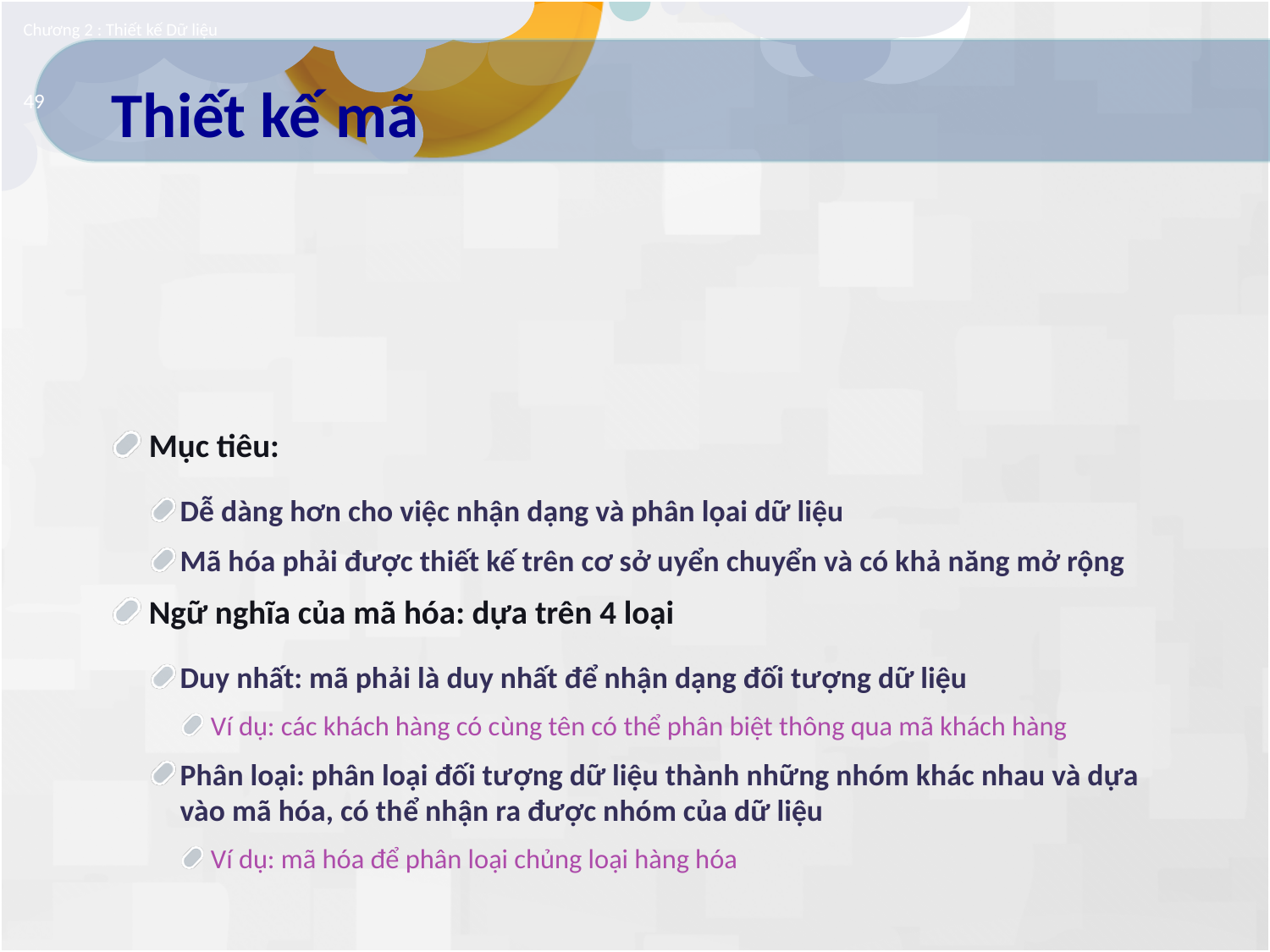

Chương 2 : Thiết kế Dữ liệu
# Thiết kế mã
49
Mục tiêu:
Dễ dàng hơn cho việc nhận dạng và phân lọai dữ liệu
Mã hóa phải được thiết kế trên cơ sở uyển chuyển và có khả năng mở rộng
Ngữ nghĩa của mã hóa: dựa trên 4 loại
Duy nhất: mã phải là duy nhất để nhận dạng đối tượng dữ liệu
Ví dụ: các khách hàng có cùng tên có thể phân biệt thông qua mã khách hàng
Phân loại: phân loại đối tượng dữ liệu thành những nhóm khác nhau và dựa vào mã hóa, có thể nhận ra được nhóm của dữ liệu
Ví dụ: mã hóa để phân loại chủng loại hàng hóa